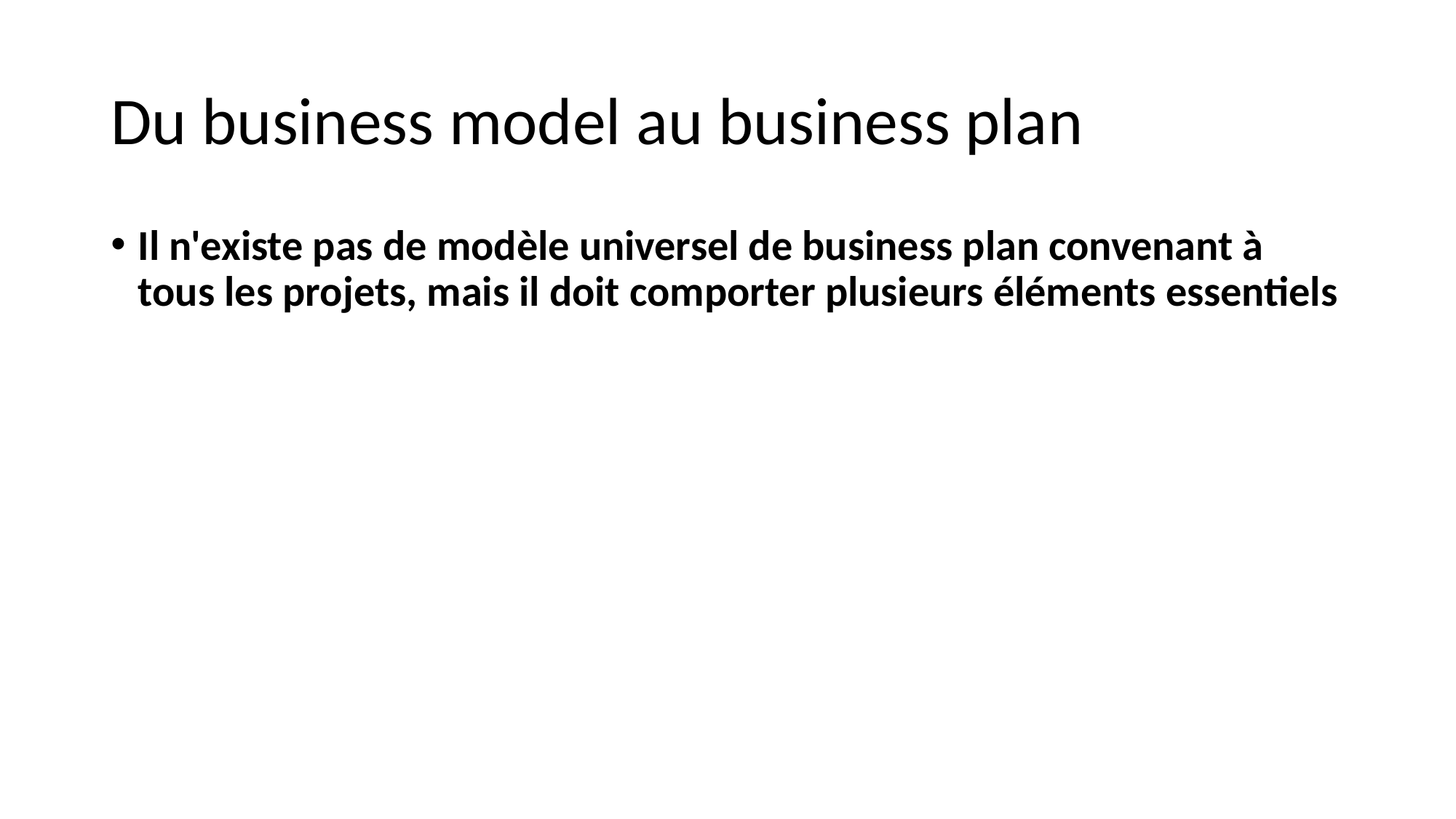

# Du business model au business plan
Il n'existe pas de modèle universel de business plan convenant à tous les projets, mais il doit comporter plusieurs éléments essentiels